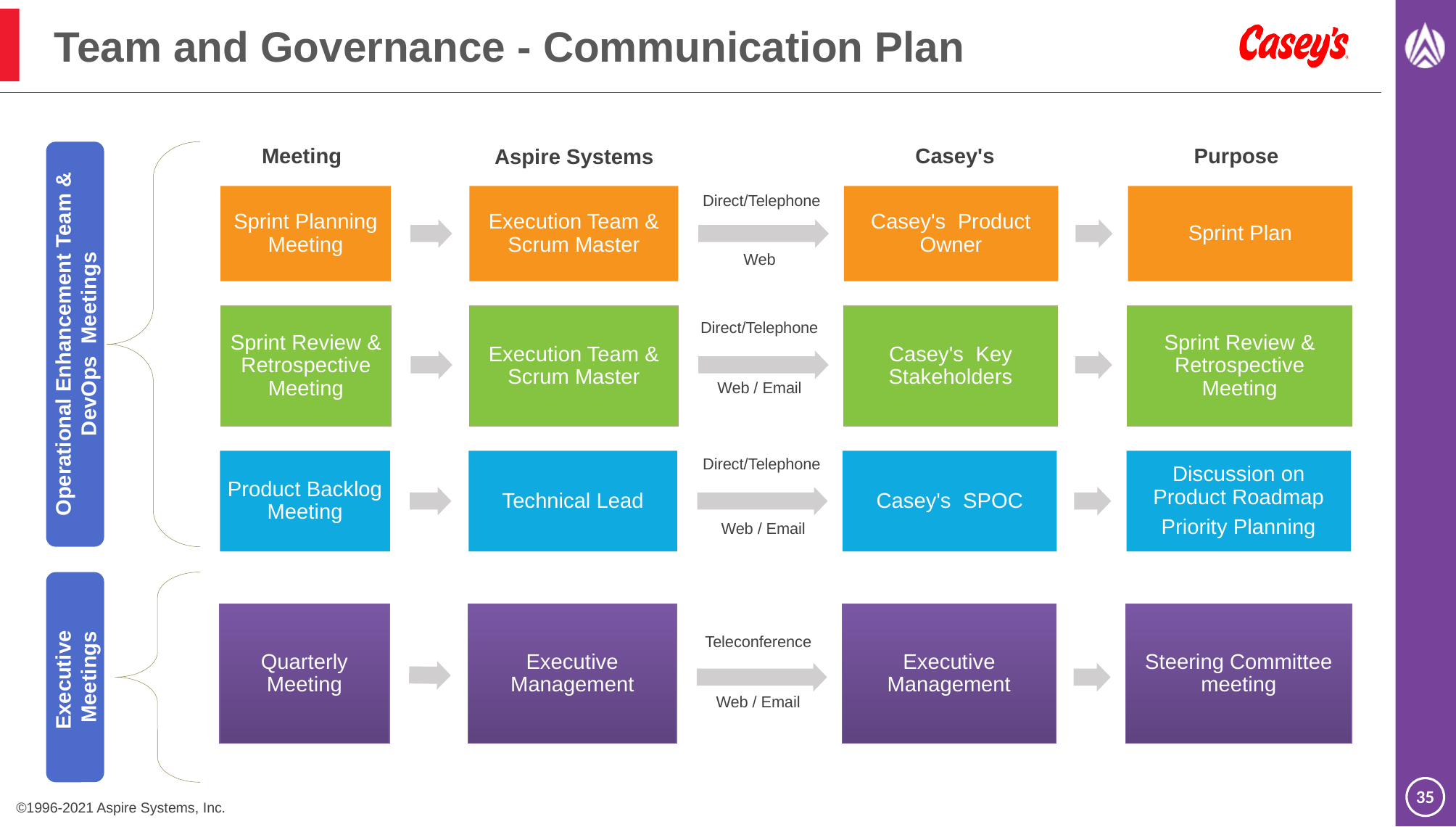

# Team and Governance - Communication Plan
Meeting
Casey's
Purpose
Aspire Systems
Operational Enhancement Team & DevOps  Meetings

Direct/Telephone
Sprint Planning Meeting
Execution Team & Scrum Master
Casey's  Product Owner
Sprint Plan

Web
Execution Team & Scrum Master
Casey's  Key Stakeholders
Sprint Review & Retrospective Meeting
Sprint Review & Retrospective Meeting
Direct/Telephone

Web / Email
Direct/Telephone
Product Backlog Meeting
Technical Lead
Casey's  SPOC
Discussion on Product Roadmap
Priority Planning

Web / Email
Executive  Meetings

Quarterly Meeting
Executive Management
Executive Management
Steering Committee meeting
Teleconference

Web / Email